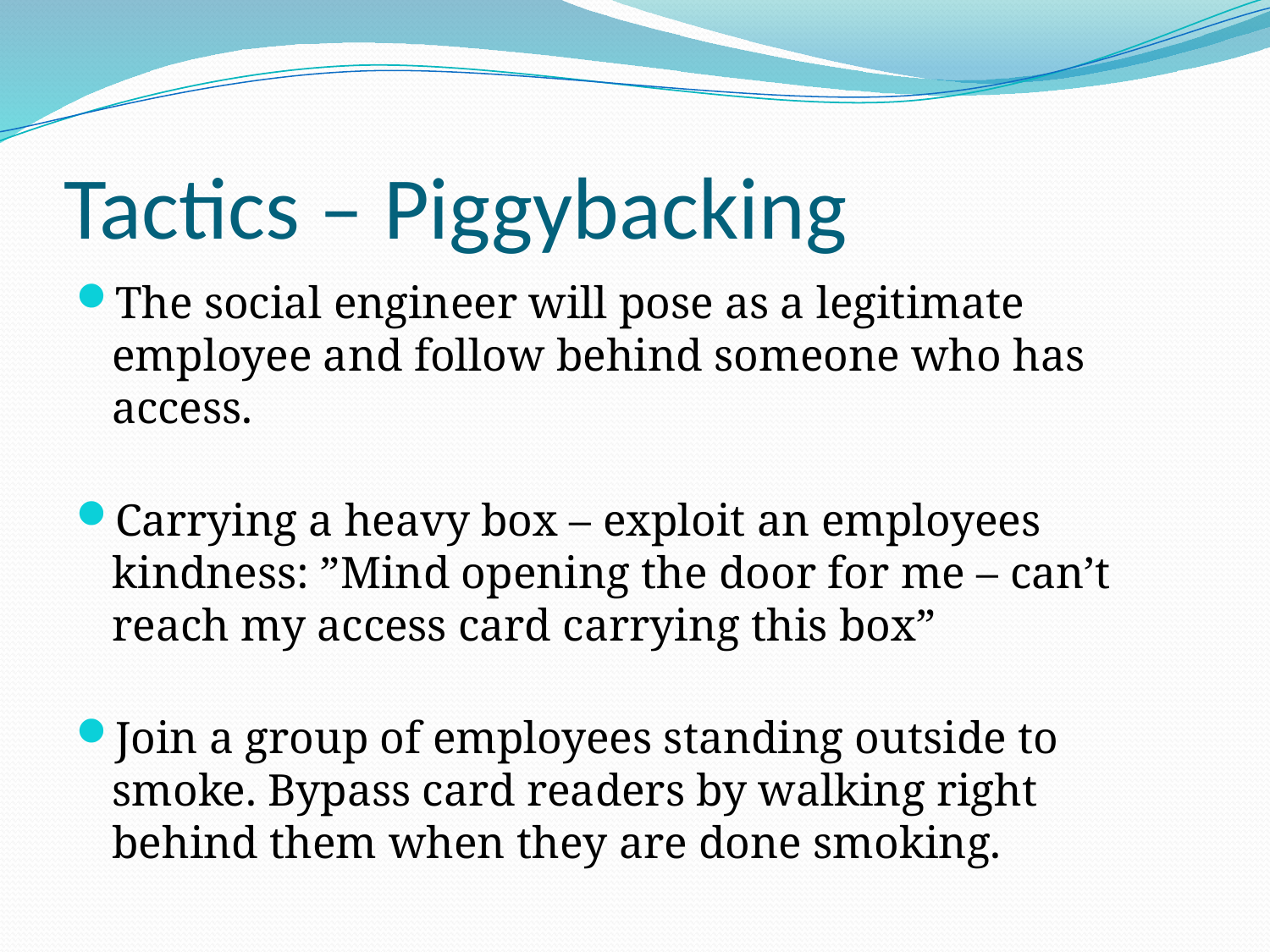

# Tactics – Piggybacking
The social engineer will pose as a legitimate employee and follow behind someone who has access.

Carrying a heavy box – exploit an employees kindness: ”Mind opening the door for me – can’t reach my access card carrying this box”

Join a group of employees standing outside to smoke. Bypass card readers by walking right behind them when they are done smoking.